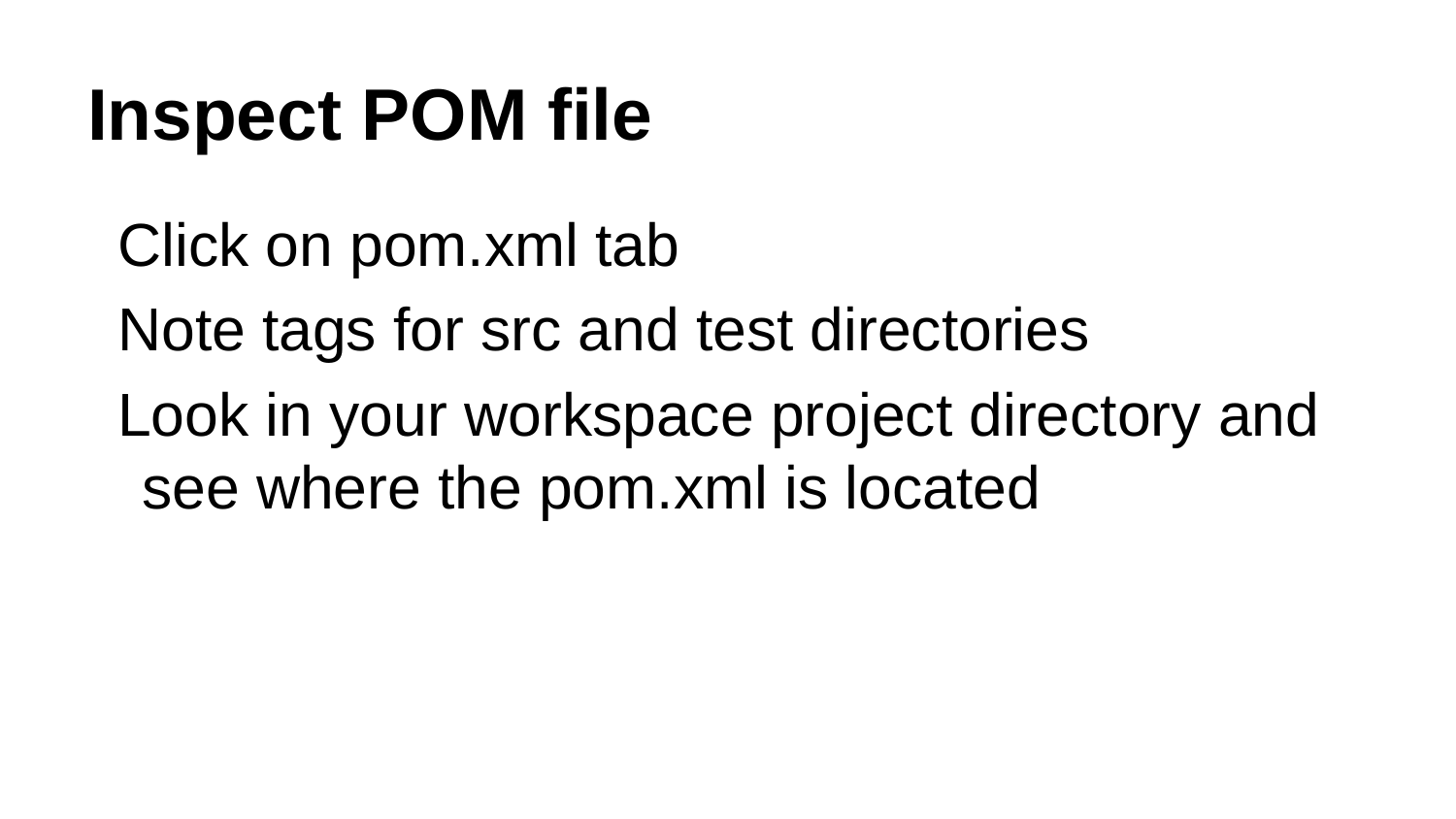

# Inspect POM file
Click on pom.xml tab
Note tags for src and test directories
Look in your workspace project directory and see where the pom.xml is located